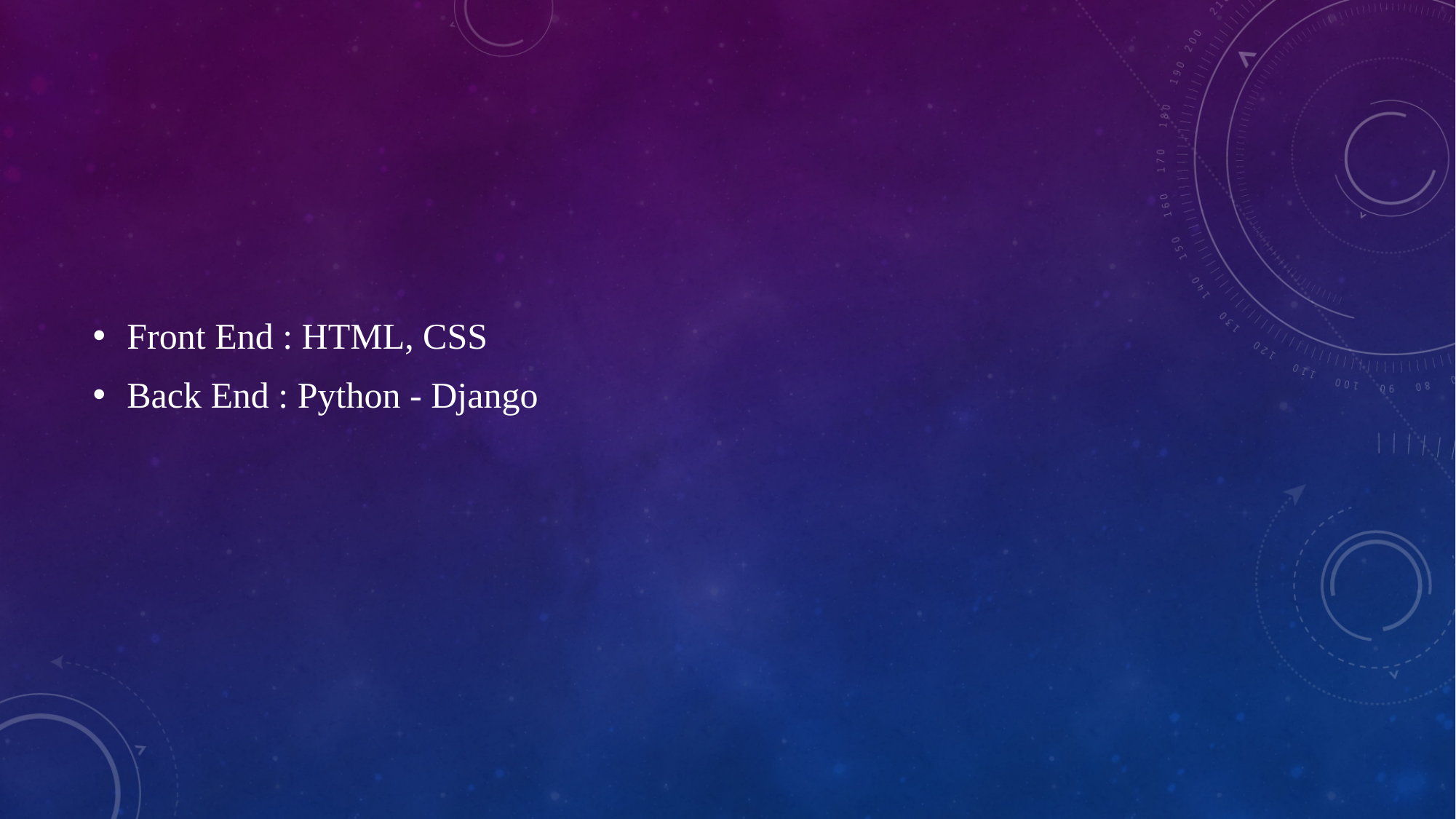

Front End : HTML, CSS
Back End : Python - Django